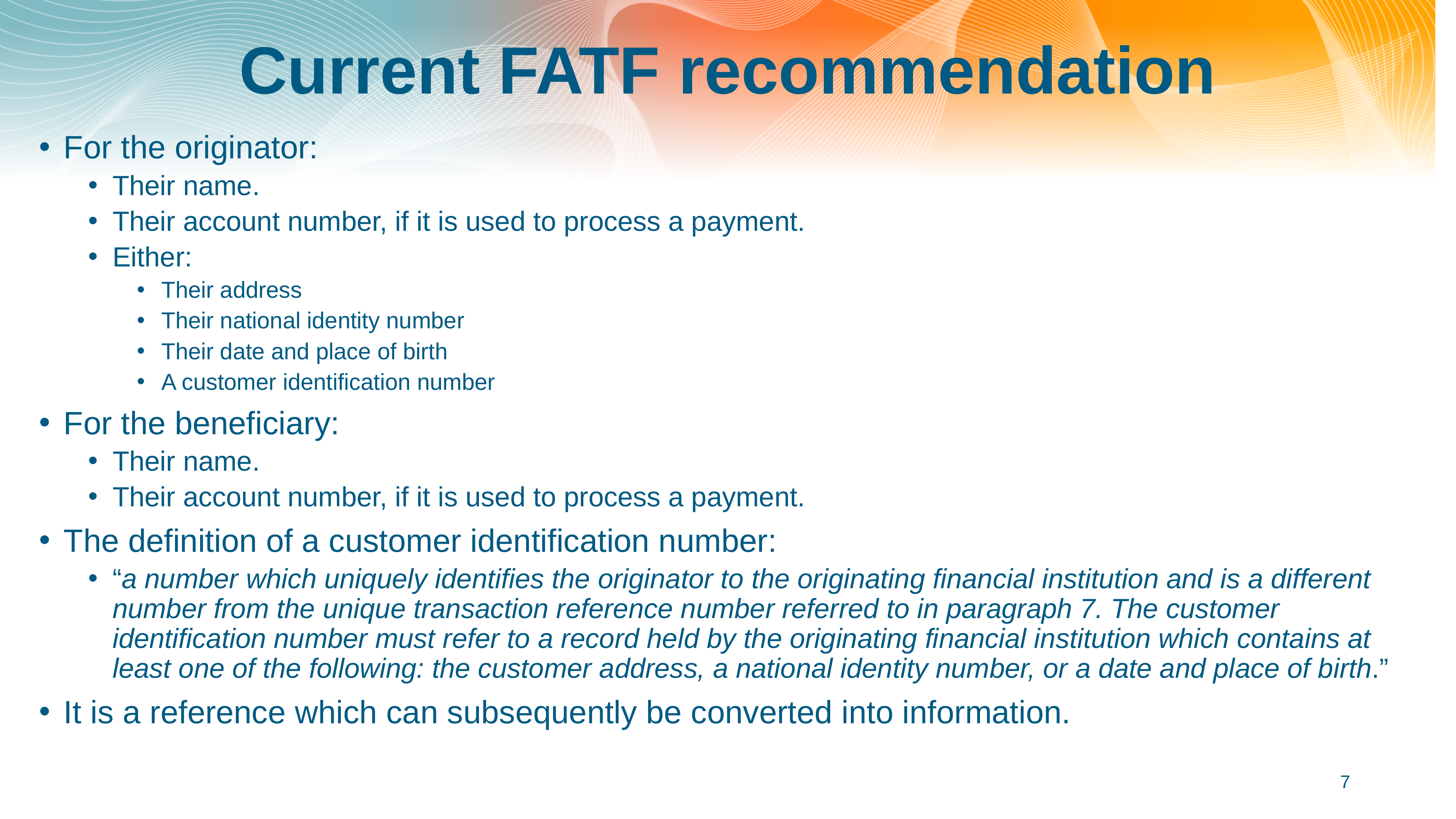

# Current FATF recommendation
For the originator:
Their name.
Their account number, if it is used to process a payment.
Either:
Their address
Their national identity number
Their date and place of birth
A customer identification number
For the beneficiary:
Their name.
Their account number, if it is used to process a payment.
The definition of a customer identification number:
“a number which uniquely identifies the originator to the originating financial institution and is a different number from the unique transaction reference number referred to in paragraph 7. The customer identification number must refer to a record held by the originating financial institution which contains at least one of the following: the customer address, a national identity number, or a date and place of birth.”
It is a reference which can subsequently be converted into information.
7